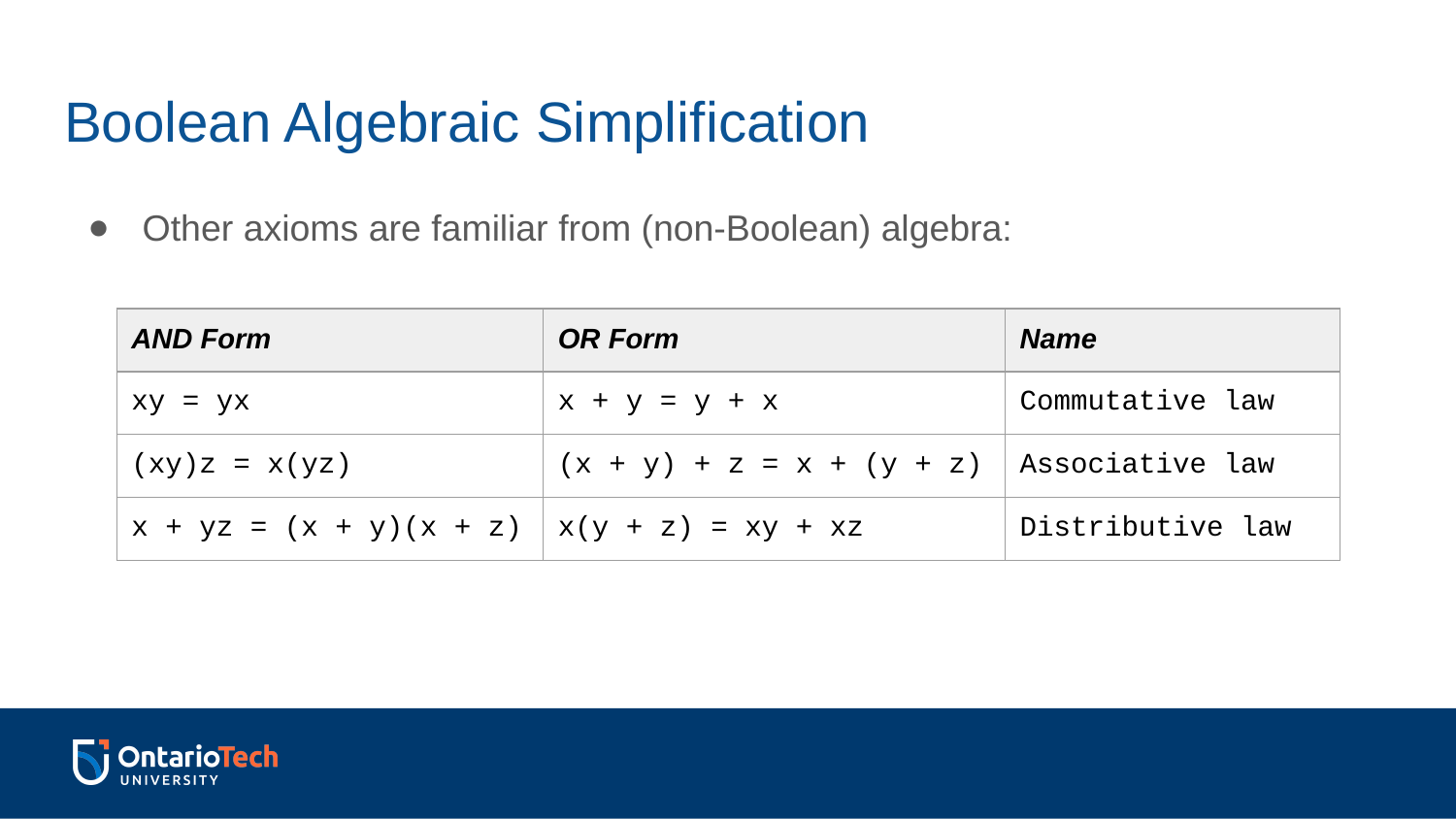

# Boolean Algebraic Simplification
Other axioms are familiar from (non-Boolean) algebra:
| AND Form | OR Form | Name |
| --- | --- | --- |
| xy = yx | x + y = y + x | Commutative law |
| (xy)z = x(yz) | (x + y) + z = x + (y + z) | Associative law |
| x + yz = (x + y)(x + z) | x(y + z) = xy + xz | Distributive law |